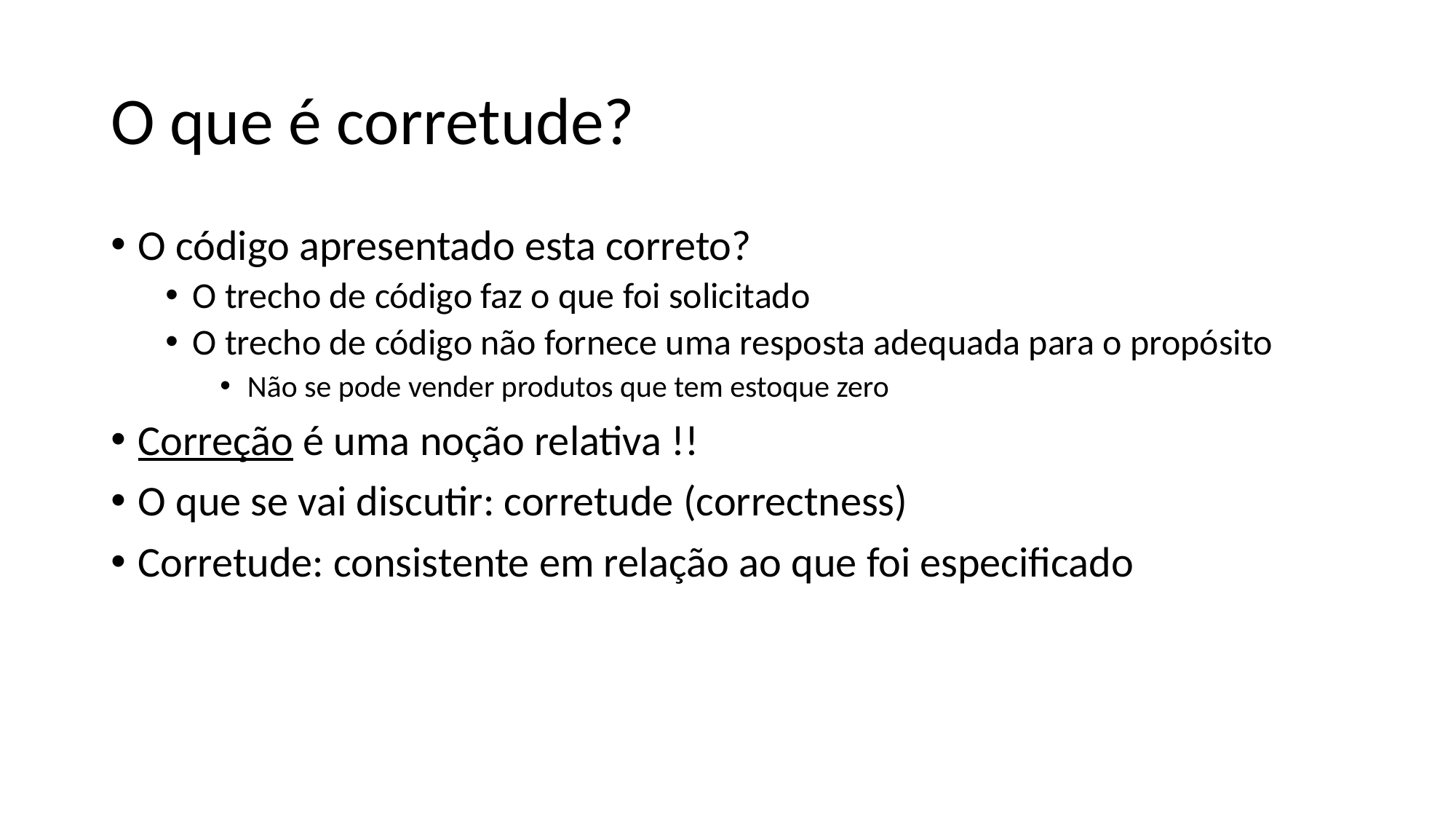

# O que é corretude?
O código apresentado esta correto?
O trecho de código faz o que foi solicitado
O trecho de código não fornece uma resposta adequada para o propósito
Não se pode vender produtos que tem estoque zero
Correção é uma noção relativa !!
O que se vai discutir: corretude (correctness)
Corretude: consistente em relação ao que foi especificado